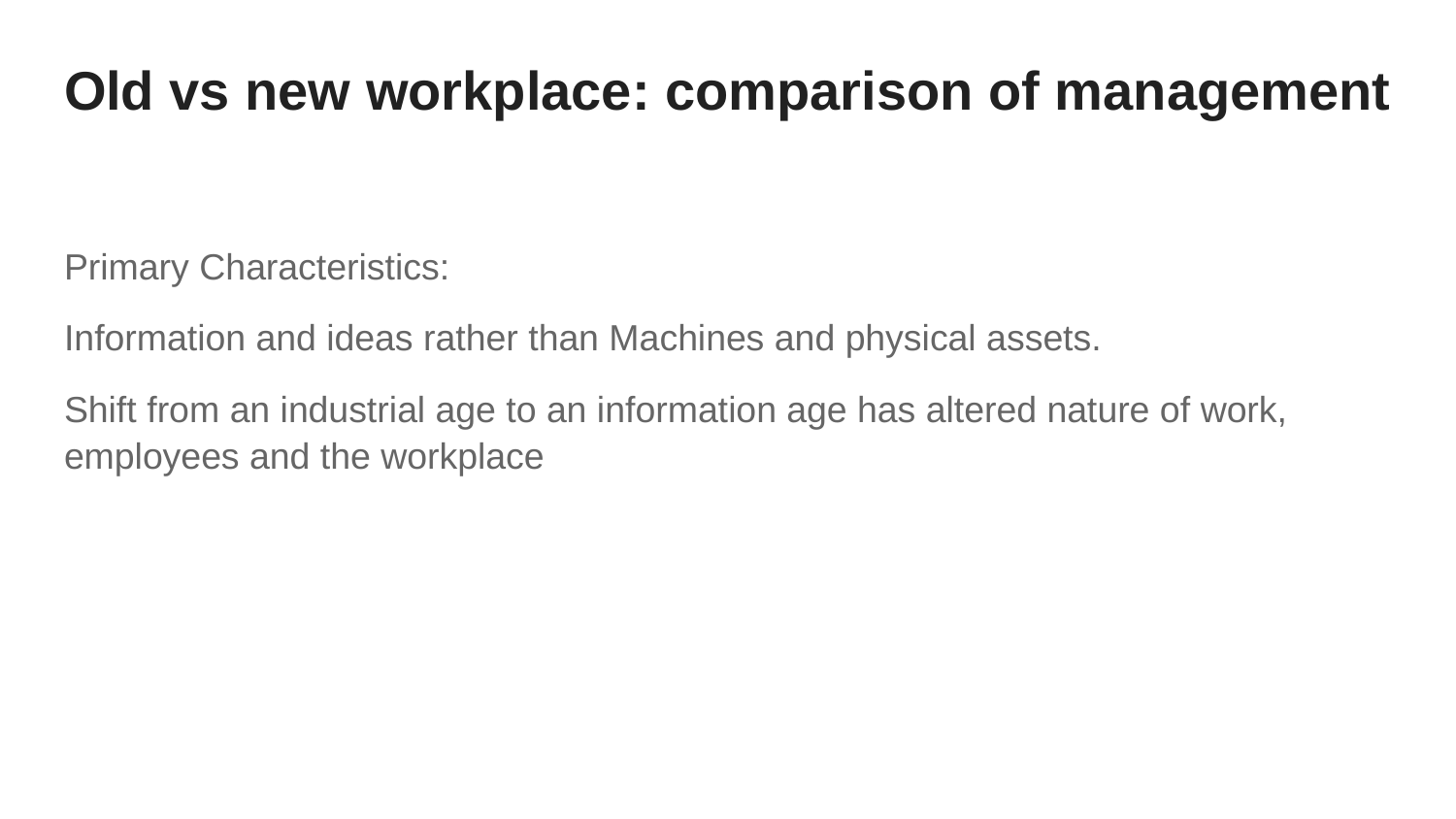

# Old vs new workplace: comparison of management

Primary Characteristics:
Information and ideas rather than Machines and physical assets.
Shift from an industrial age to an information age has altered nature of work, employees and the workplace